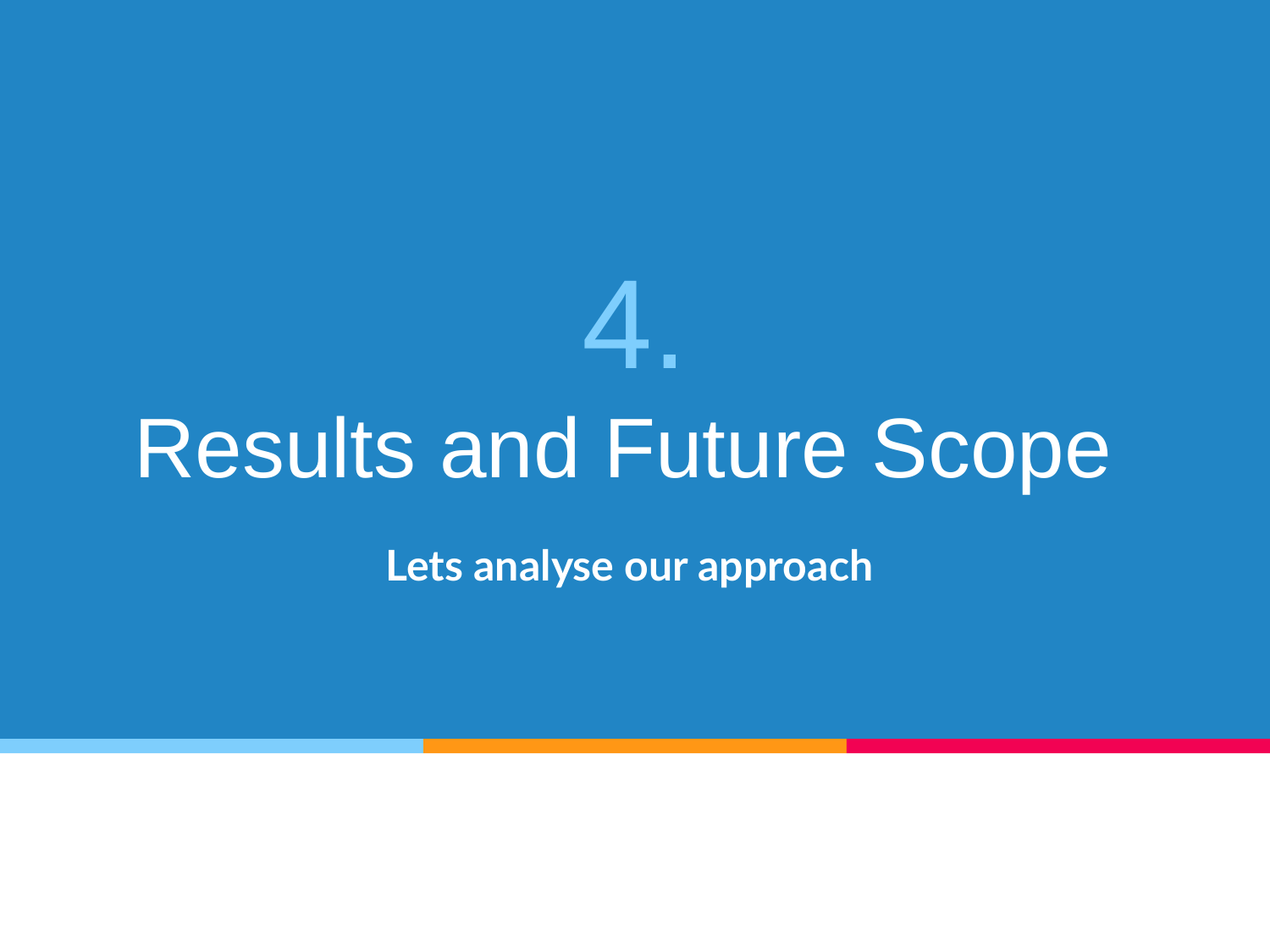

# 4.
Results and Future Scope
Lets analyse our approach